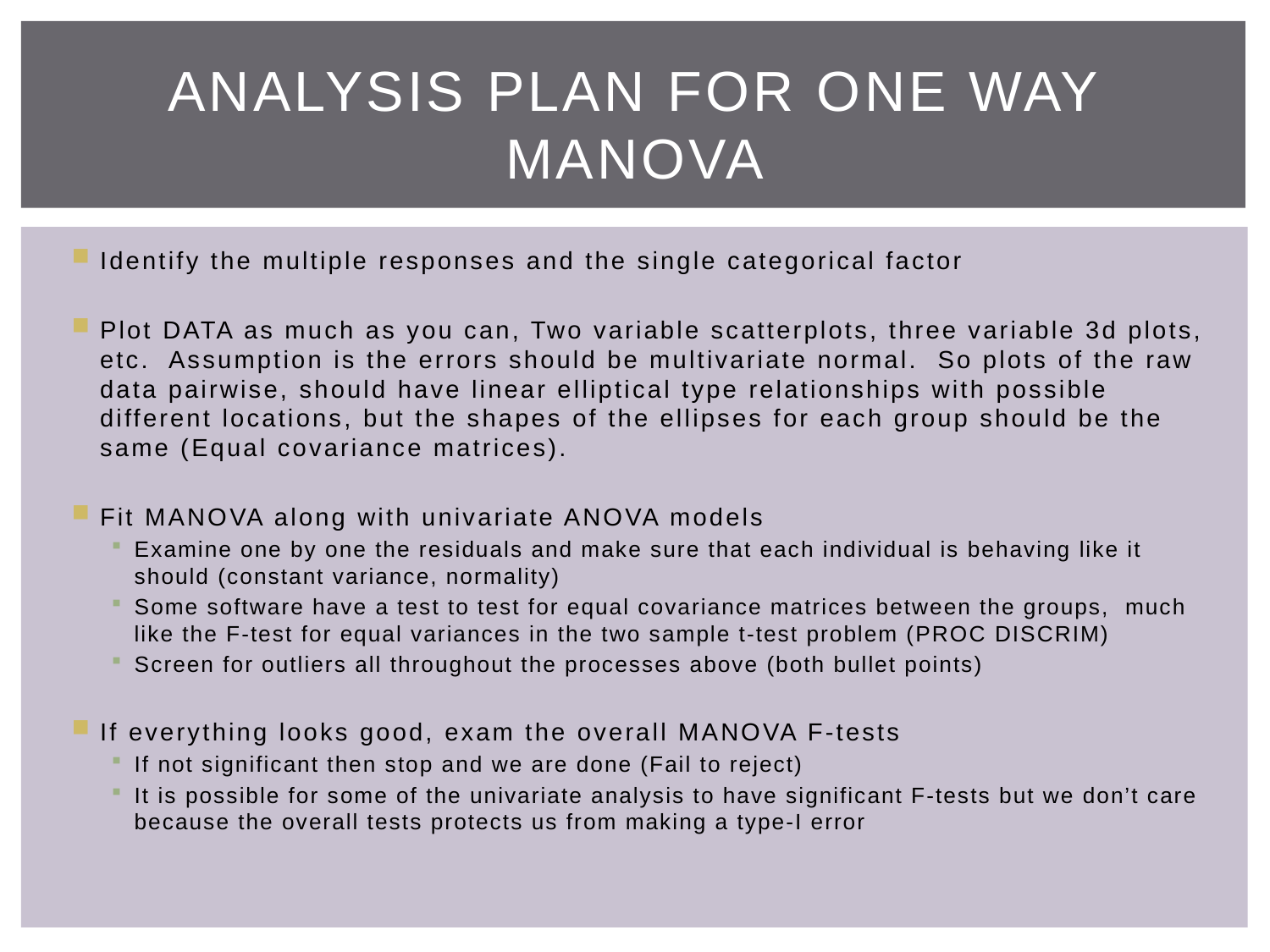

# AnalySis Plan for one way MANOVA
Identify the multiple responses and the single categorical factor

Plot DATA as much as you can, Two variable scatterplots, three variable 3d plots, etc.  Assumption is the errors should be multivariate normal.  So plots of the raw data pairwise, should have linear elliptical type relationships with possible different locations, but the shapes of the ellipses for each group should be the same (Equal covariance matrices).

Fit MANOVA along with univariate ANOVA models
Examine one by one the residuals and make sure that each individual is behaving like it should (constant variance, normality)
Some software have a test to test for equal covariance matrices between the groups,  much like the F-test for equal variances in the two sample t-test problem (PROC DISCRIM)
Screen for outliers all throughout the processes above (both bullet points)

If everything looks good, exam the overall MANOVA F-tests
If not significant then stop and we are done (Fail to reject)
It is possible for some of the univariate analysis to have significant F-tests but we don’t care because the overall tests protects us from making a type-I error